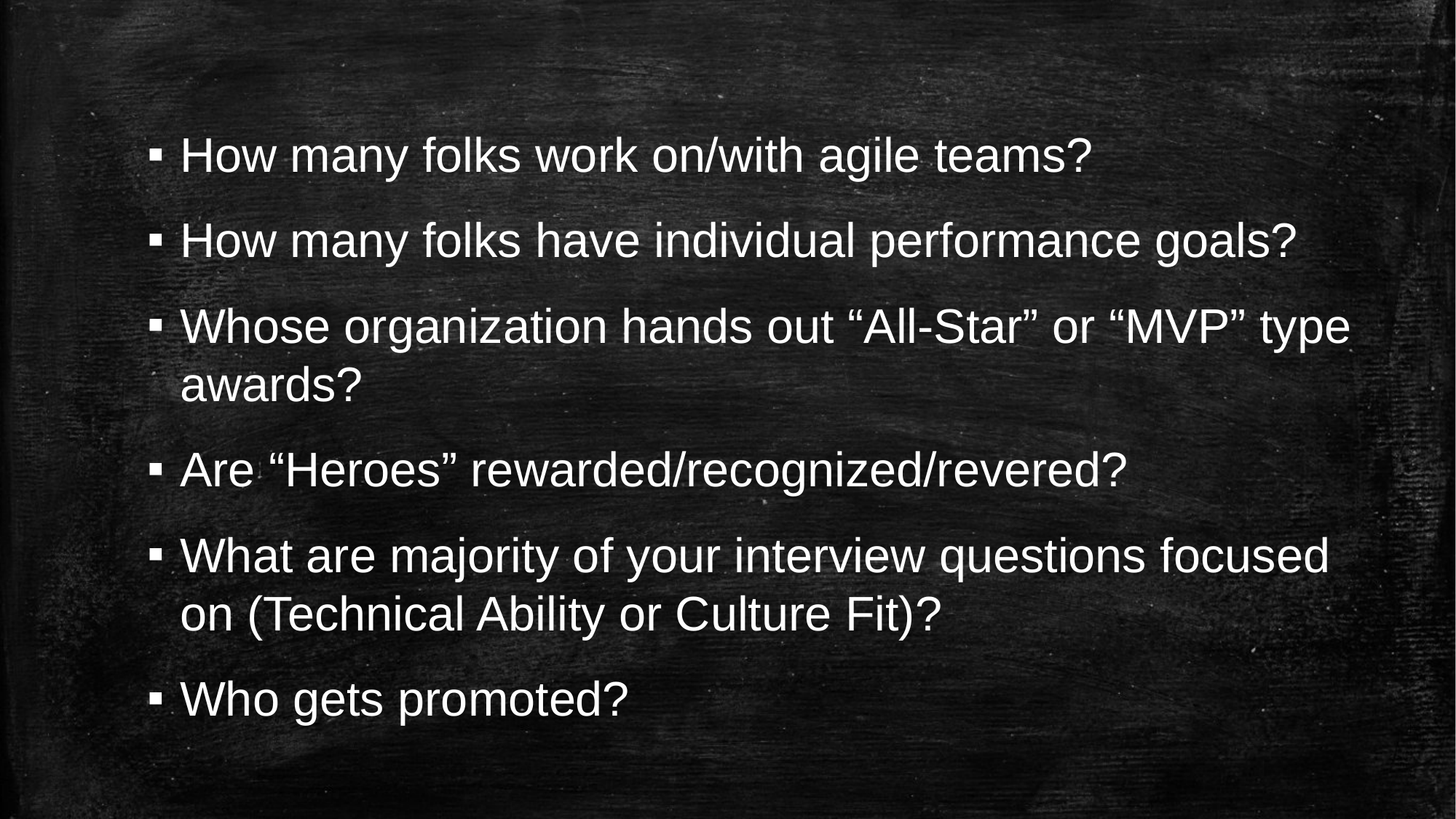

How many folks work on/with agile teams?
How many folks have individual performance goals?
Whose organization hands out “All-Star” or “MVP” type awards?
Are “Heroes” rewarded/recognized/revered?
What are majority of your interview questions focused on (Technical Ability or Culture Fit)?
Who gets promoted?